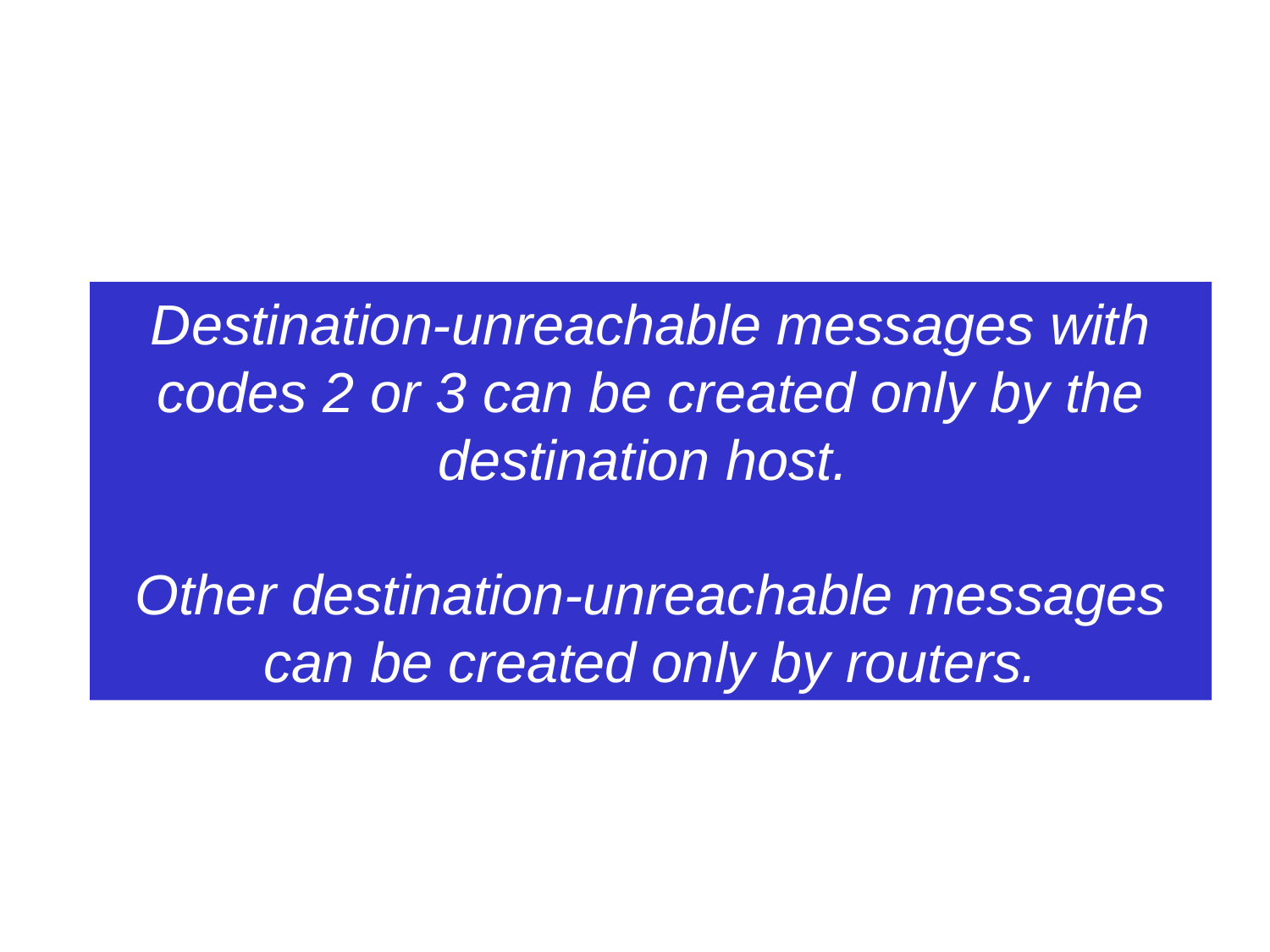

#
Destination-unreachable messages with codes 2 or 3 can be created only by the
destination host.
Other destination-unreachable messages can be created only by routers.
Destination-unreachable messages with codes 2 or 3 can be created only by the
destination host.
Other destination-unreachable messages can be created only by routers.